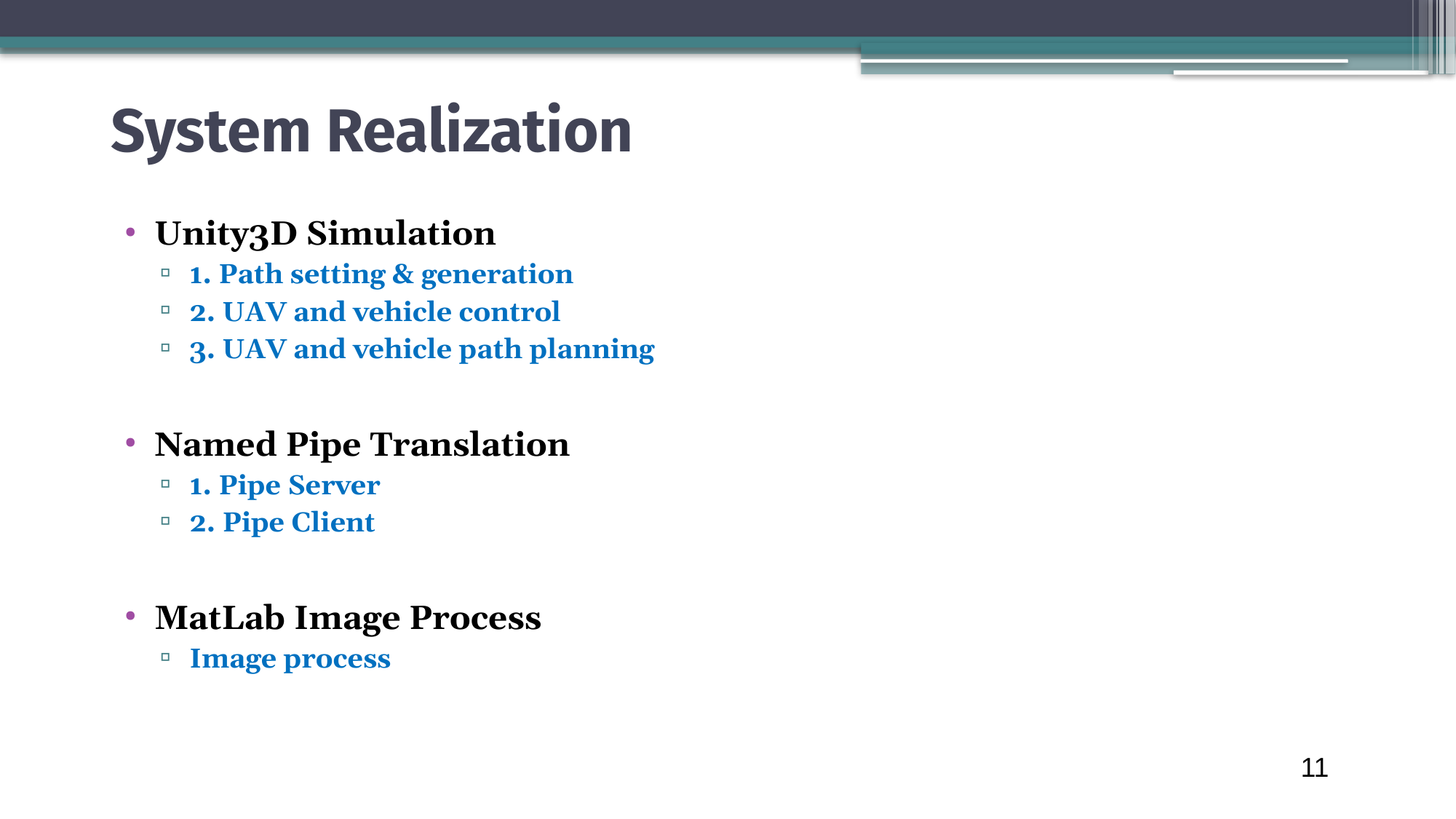

# System Realization
Unity3D Simulation
1. Path setting & generation
2. UAV and vehicle control
3. UAV and vehicle path planning

Named Pipe Translation
1. Pipe Server
2. Pipe Client

MatLab Image Process
Image process